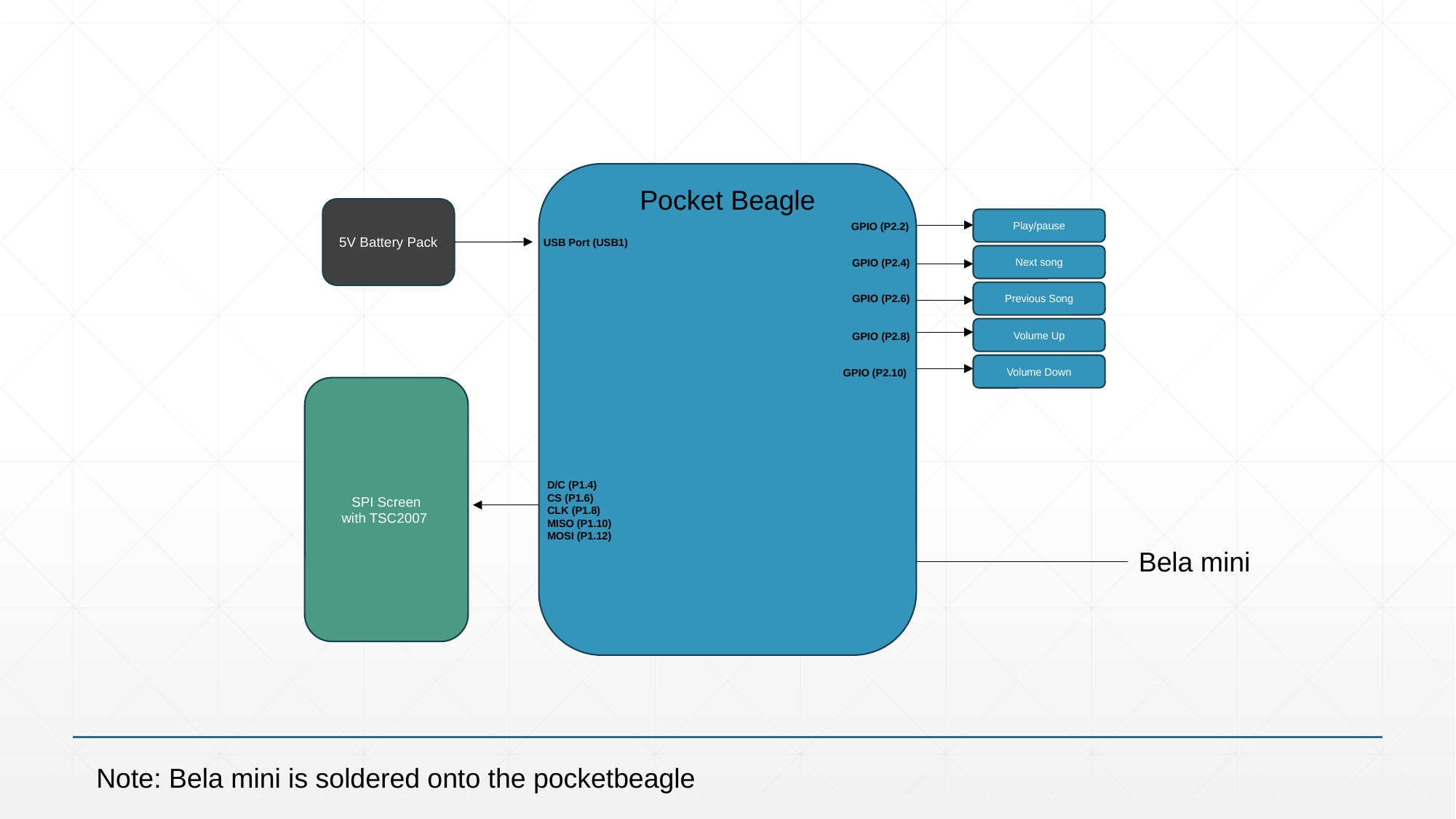

Pocket Beagle
5V Battery Pack
Play/pause
GPIO (P2.2)
USB Port (USB1)
Next song
GPIO (P2.4)
Previous Song
GPIO (P2.6)
Volume Up
GPIO (P2.8)
Volume Down
GPIO (P2.10)
SPI Screen
with TSC2007
D/C (P1.4)
CS (P1.6)
CLK (P1.8)
MISO (P1.10)
MOSI (P1.12)

Bela mini
Note: Bela mini is soldered onto the pocketbeagle